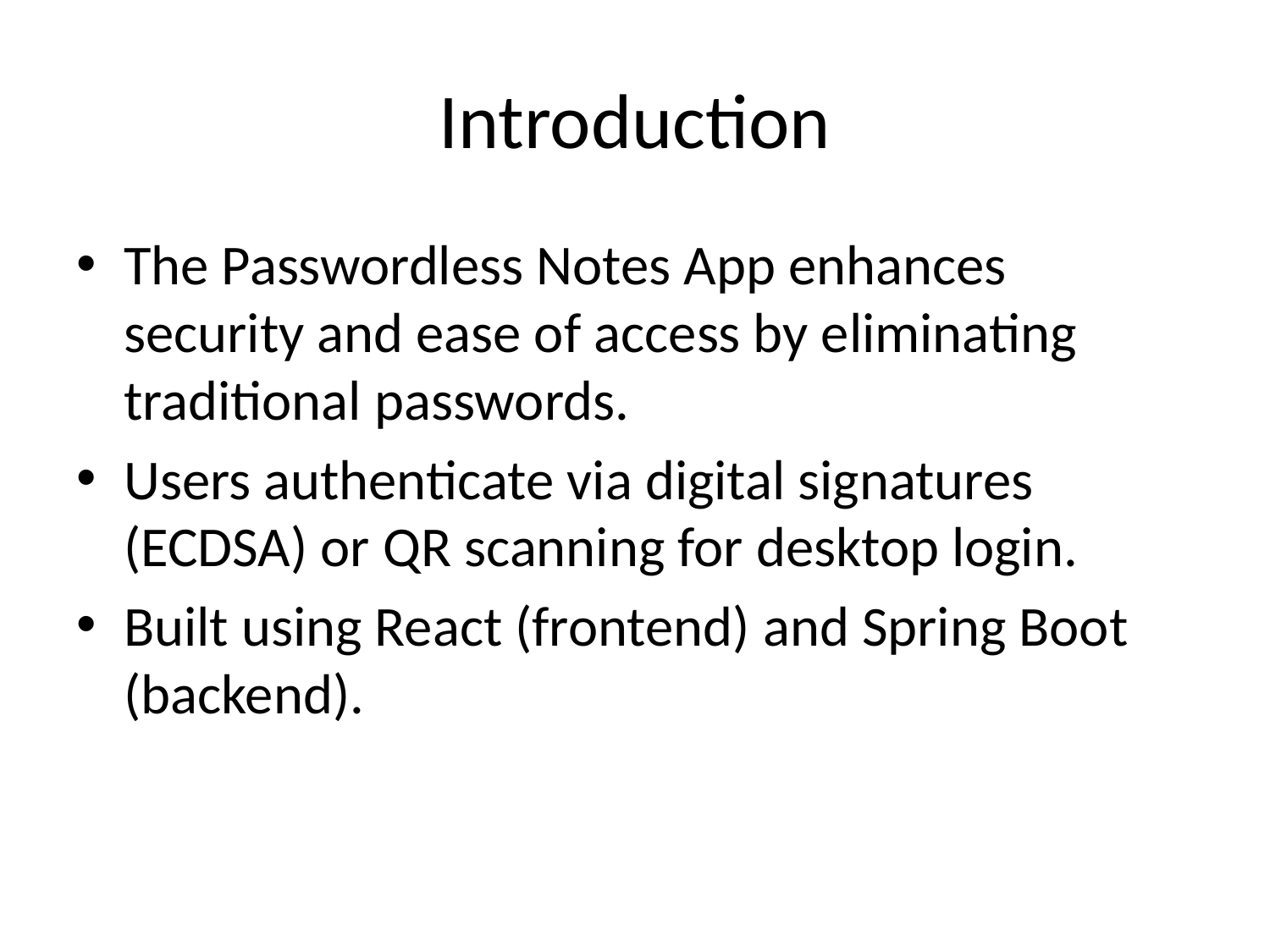

# Introduction
The Passwordless Notes App enhances security and ease of access by eliminating traditional passwords.
Users authenticate via digital signatures (ECDSA) or QR scanning for desktop login.
Built using React (frontend) and Spring Boot (backend).